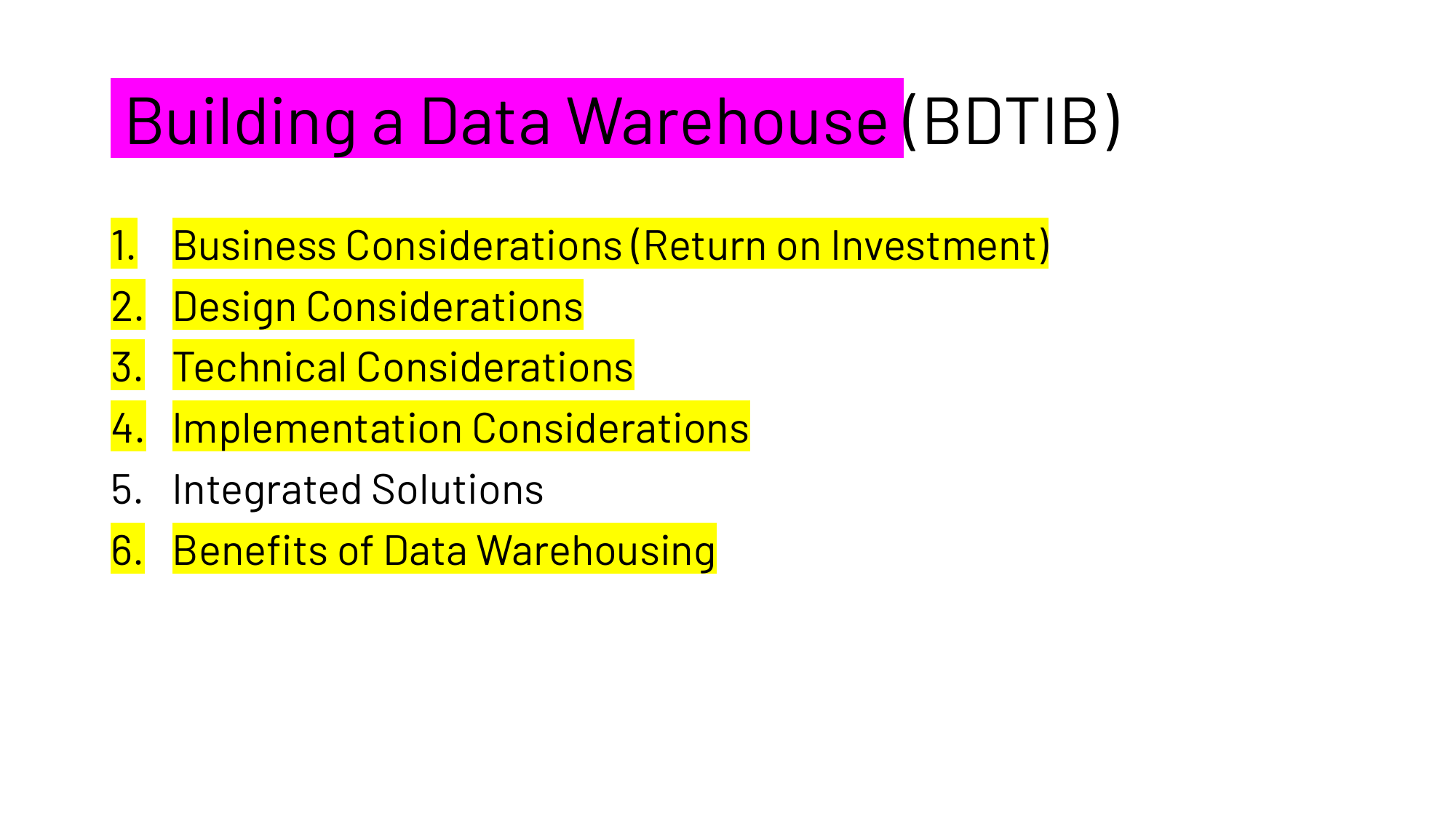

# Building a Data Warehouse (BDTIB)
Business Considerations (Return on Investment)
Design Considerations
Technical Considerations
Implementation Considerations
Integrated Solutions
Benefits of Data Warehousing